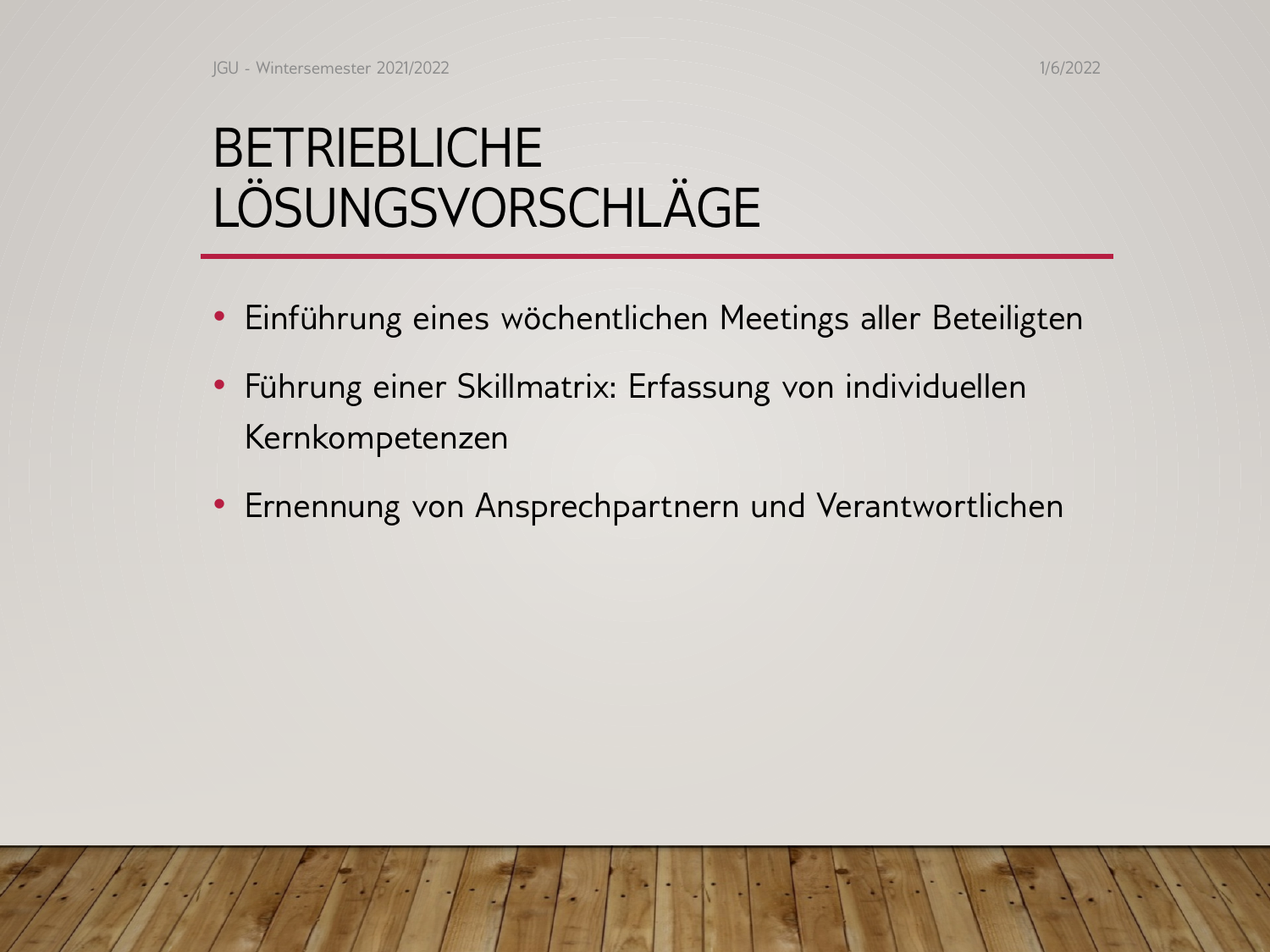

JGU - Wintersemester 2021/2022
1/6/2022
# Betriebliche Lösungsvorschläge
Einführung eines wöchentlichen Meetings aller Beteiligten
Führung einer Skillmatrix: Erfassung von individuellen Kernkompetenzen
Ernennung von Ansprechpartnern und Verantwortlichen